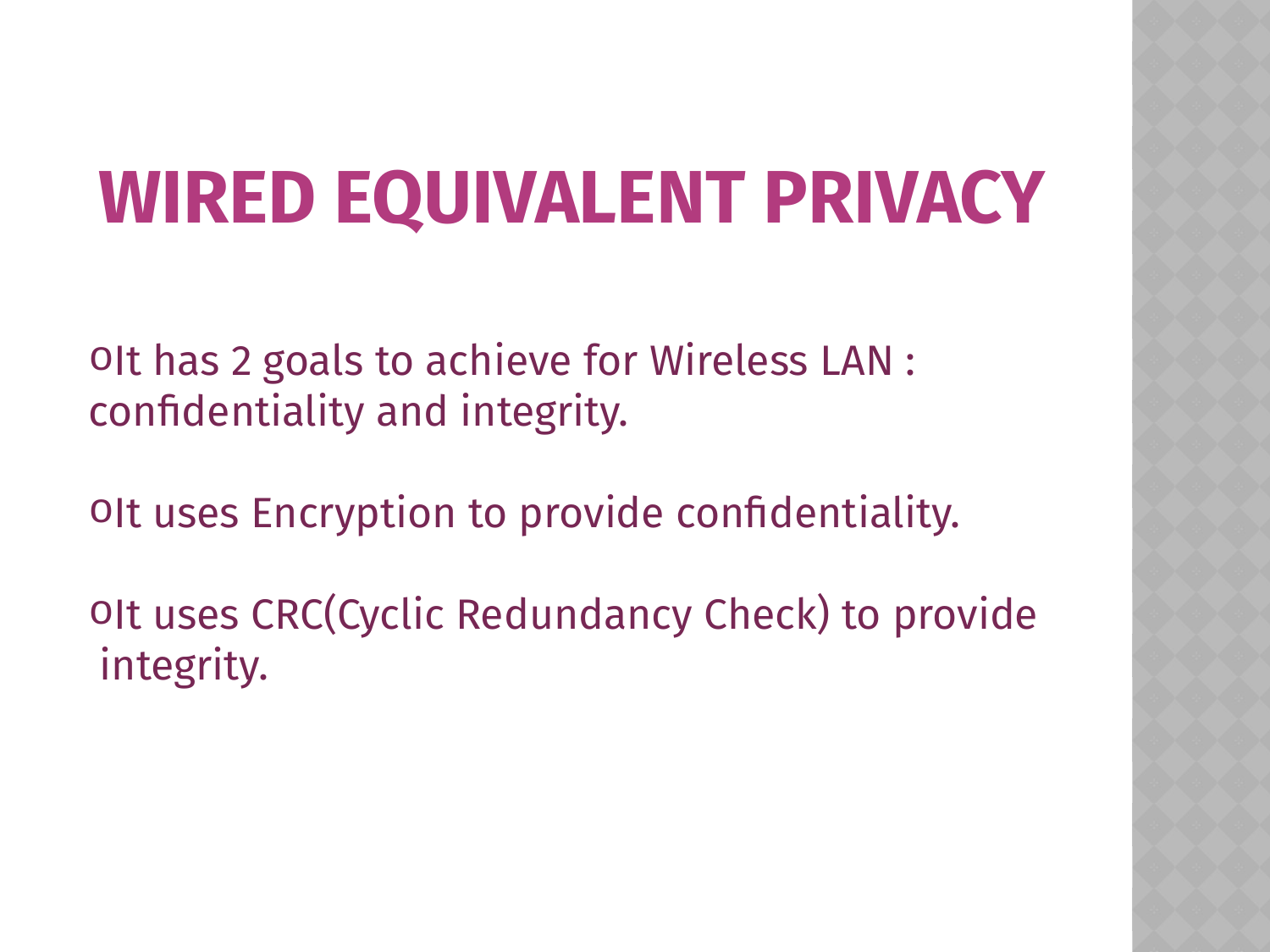

# Wired equivalent privacy
It has 2 goals to achieve for Wireless LAN :
confidentiality and integrity.

It uses Encryption to provide confidentiality.

It uses CRC(Cyclic Redundancy Check) to provide
 integrity.